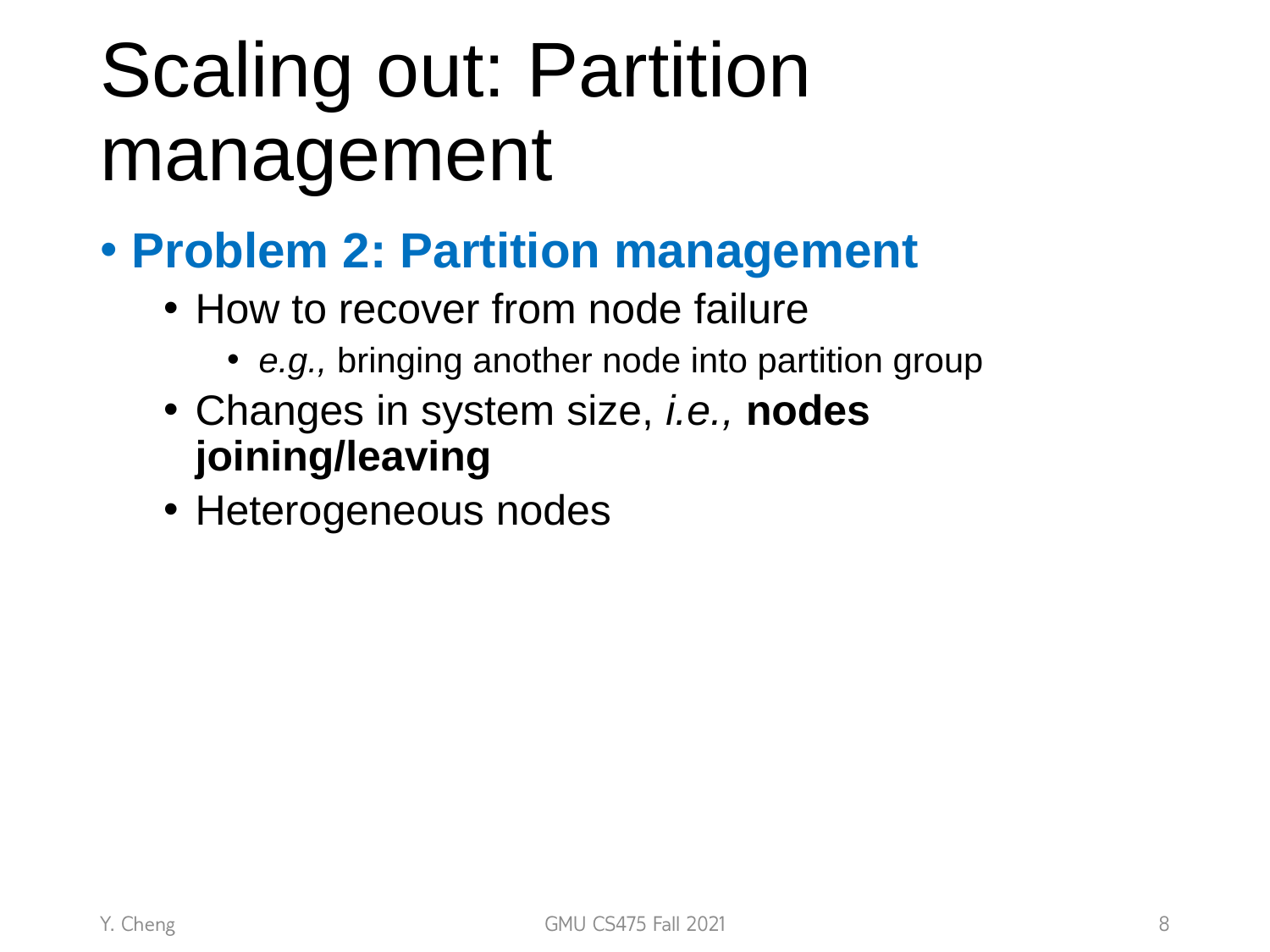

# Scaling out: Partition management
Problem 2: Partition management
How to recover from node failure
e.g., bringing another node into partition group
Changes in system size, i.e., nodes joining/leaving
Heterogeneous nodes

Y. Cheng
GMU CS475 Fall 2021
8